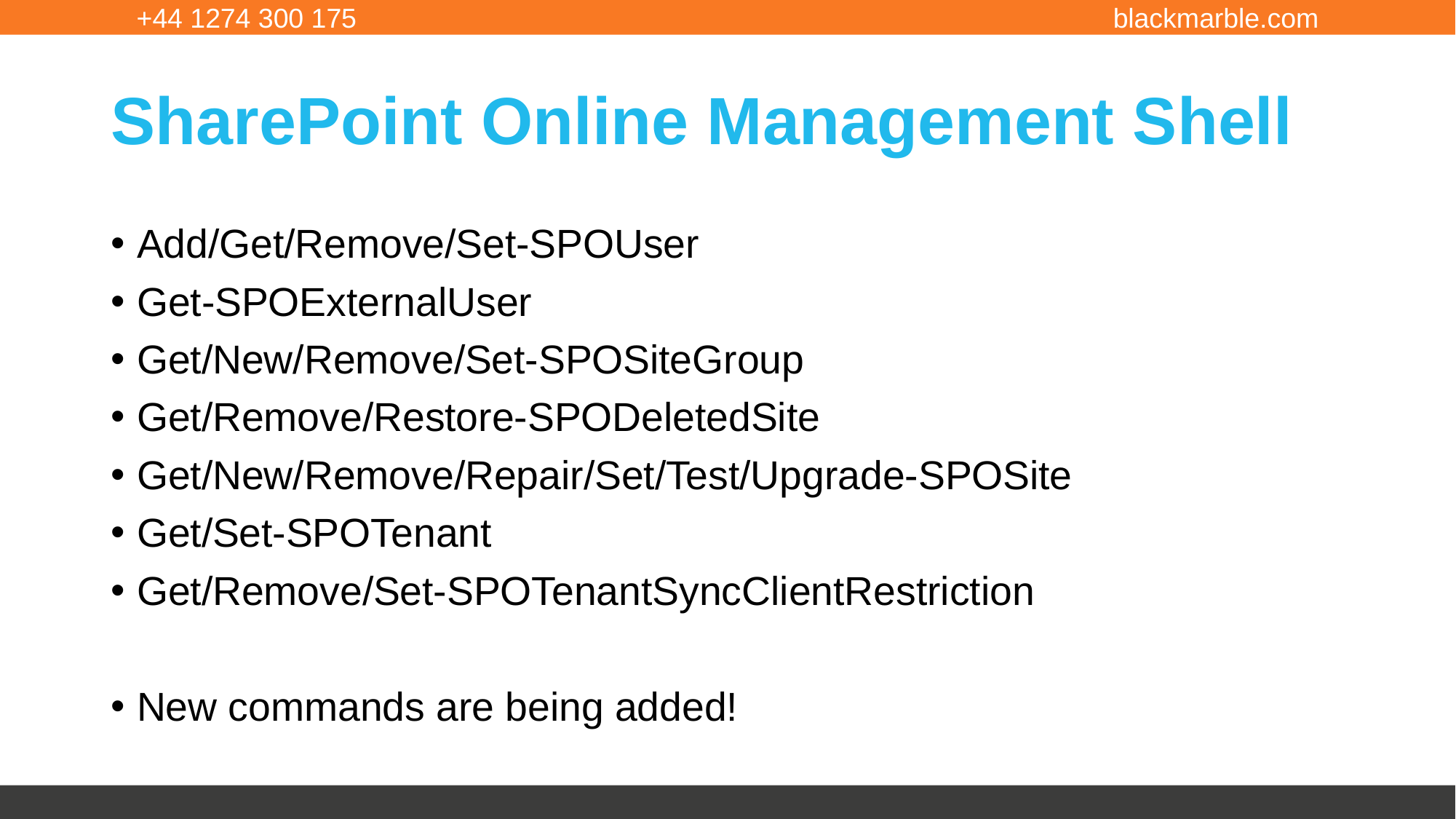

# SharePoint Online Management Shell
Add/Get/Remove/Set-SPOUser
Get-SPOExternalUser
Get/New/Remove/Set-SPOSiteGroup
Get/Remove/Restore-SPODeletedSite
Get/New/Remove/Repair/Set/Test/Upgrade-SPOSite
Get/Set-SPOTenant
Get/Remove/Set-SPOTenantSyncClientRestriction

New commands are being added!